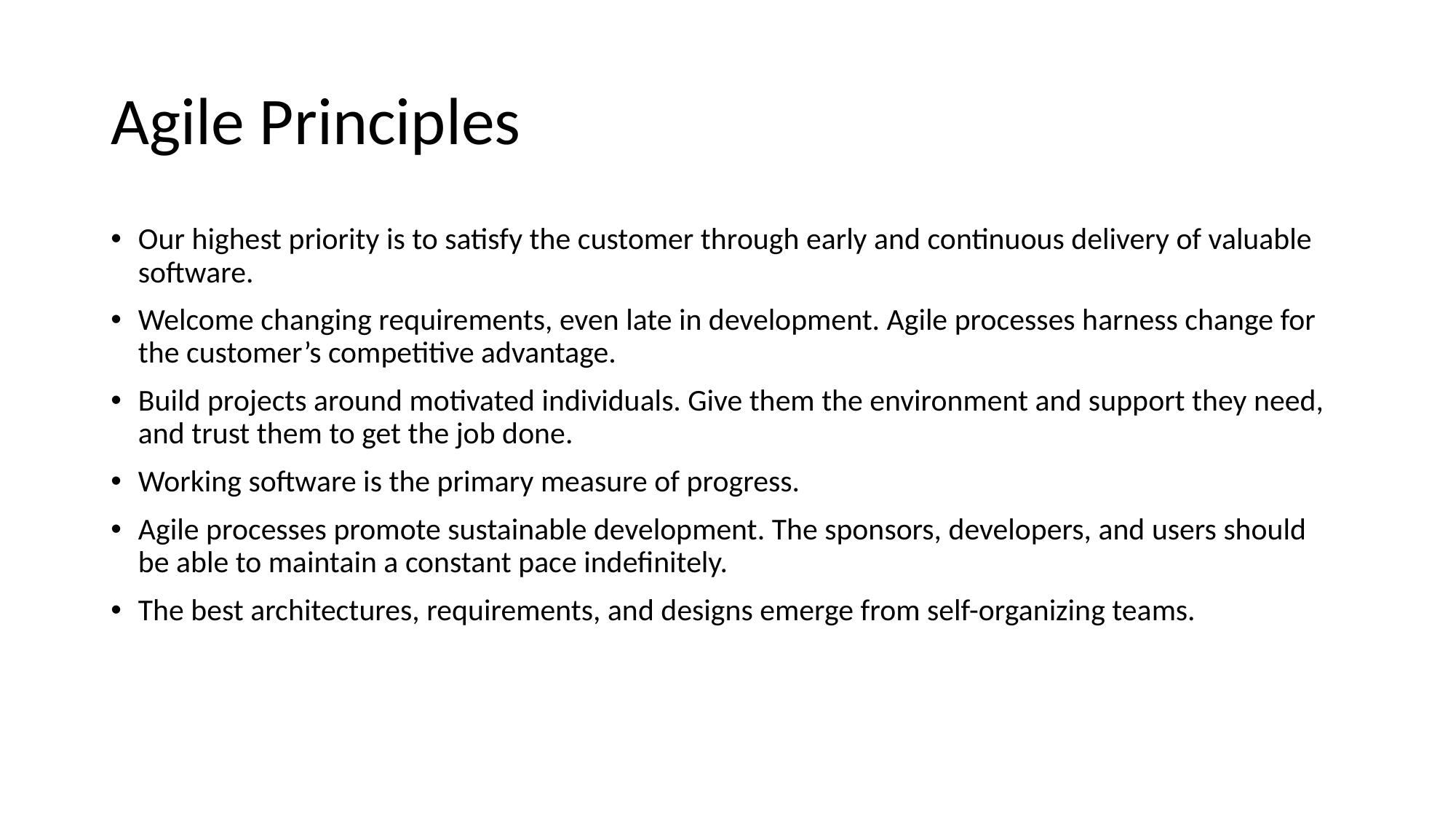

# Agile Principles
Our highest priority is to satisfy the customer through early and continuous delivery of valuable software.
Welcome changing requirements, even late in development. Agile processes harness change for the customer’s competitive advantage.
Build projects around motivated individuals. Give them the environment and support they need, and trust them to get the job done.
Working software is the primary measure of progress.
Agile processes promote sustainable development. The sponsors, developers, and users should be able to maintain a constant pace indefinitely.
The best architectures, requirements, and designs emerge from self-organizing teams.